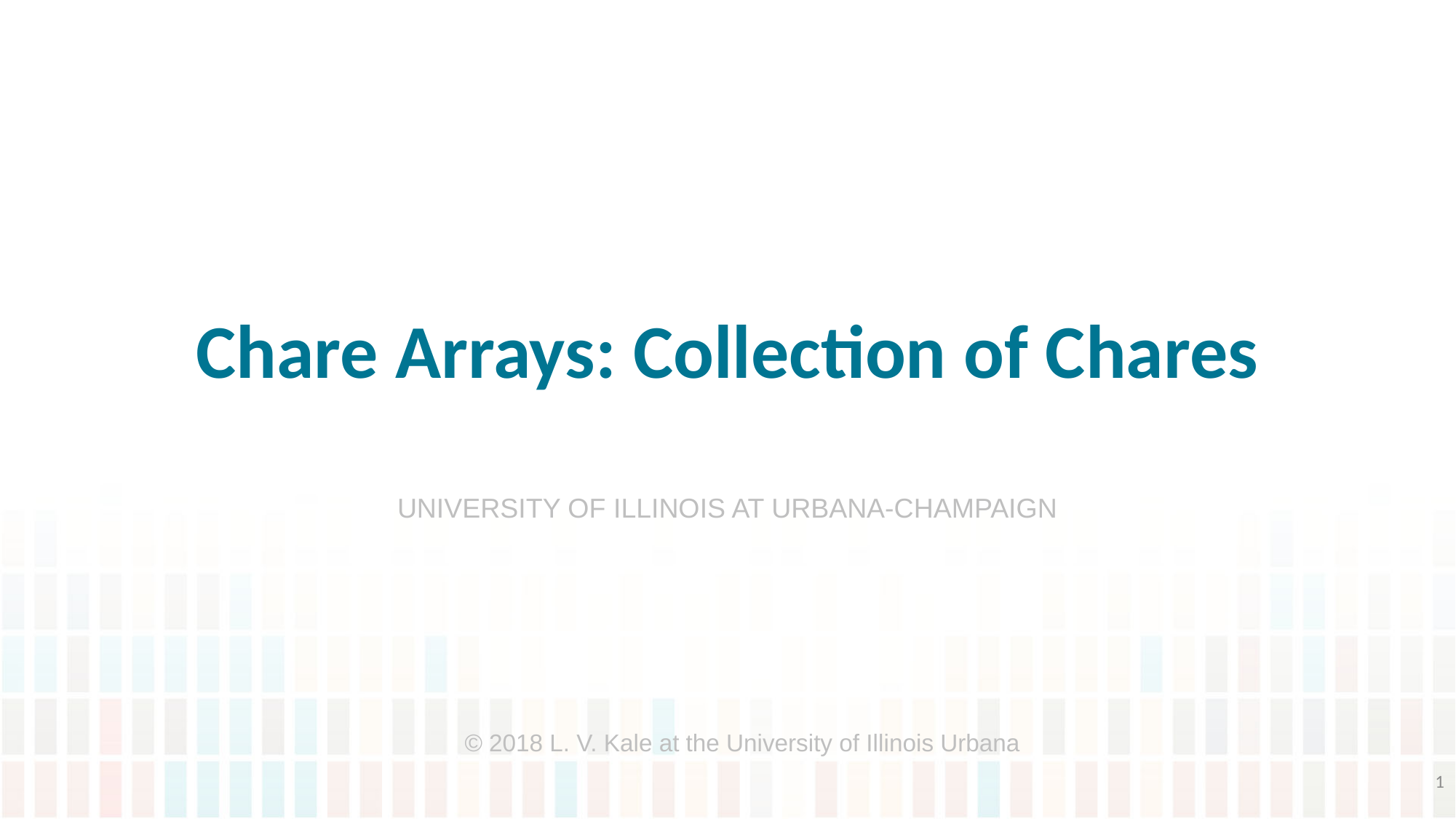

# Chare Arrays: Collection of Chares

© 2018 L. V. Kale at the University of Illinois Urbana
1